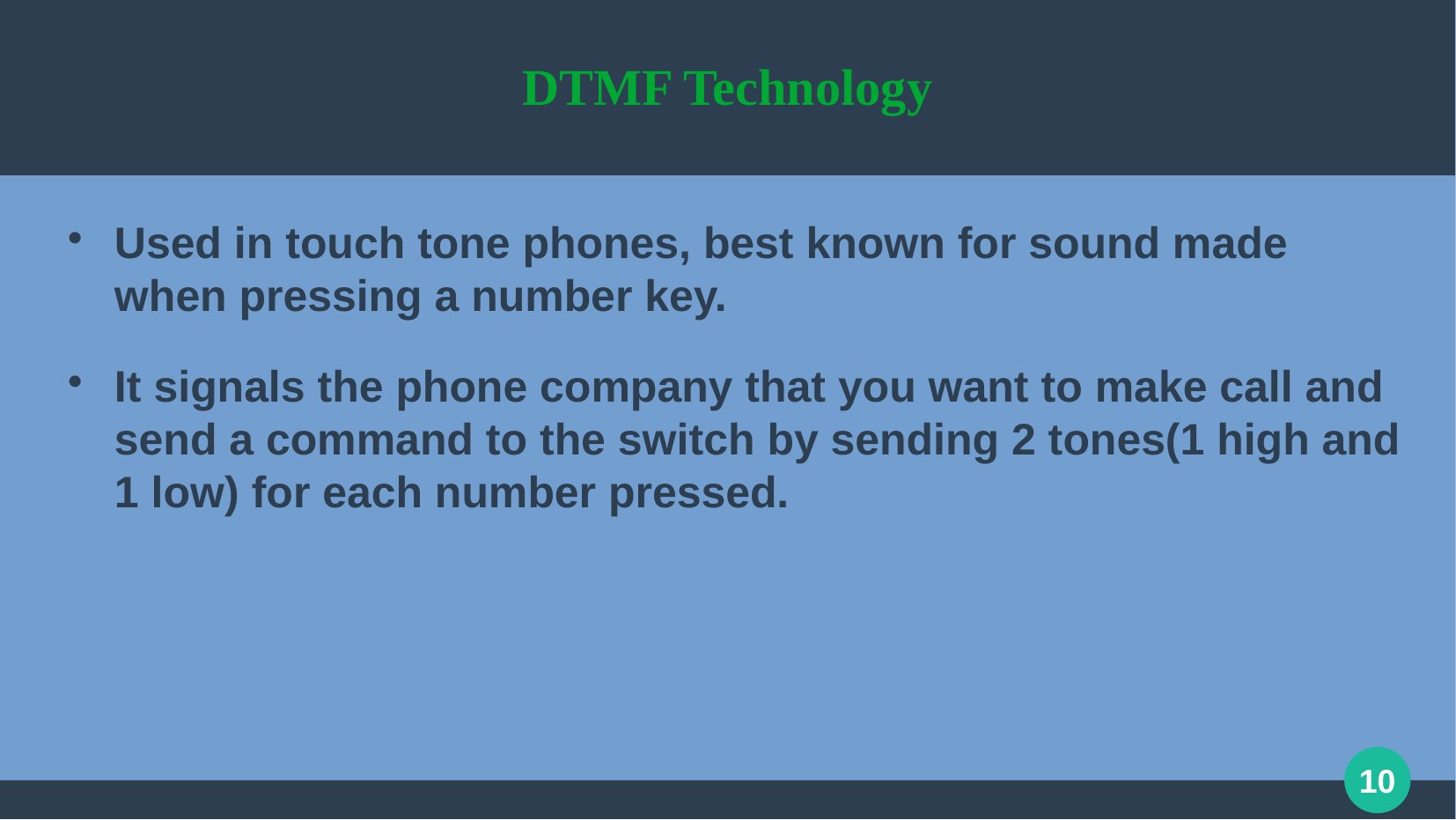

# DTMF Technology
Used in touch tone phones, best known for sound made when pressing a number key.
It signals the phone company that you want to make call and send a command to the switch by sending 2 tones(1 high and 1 low) for each number pressed.